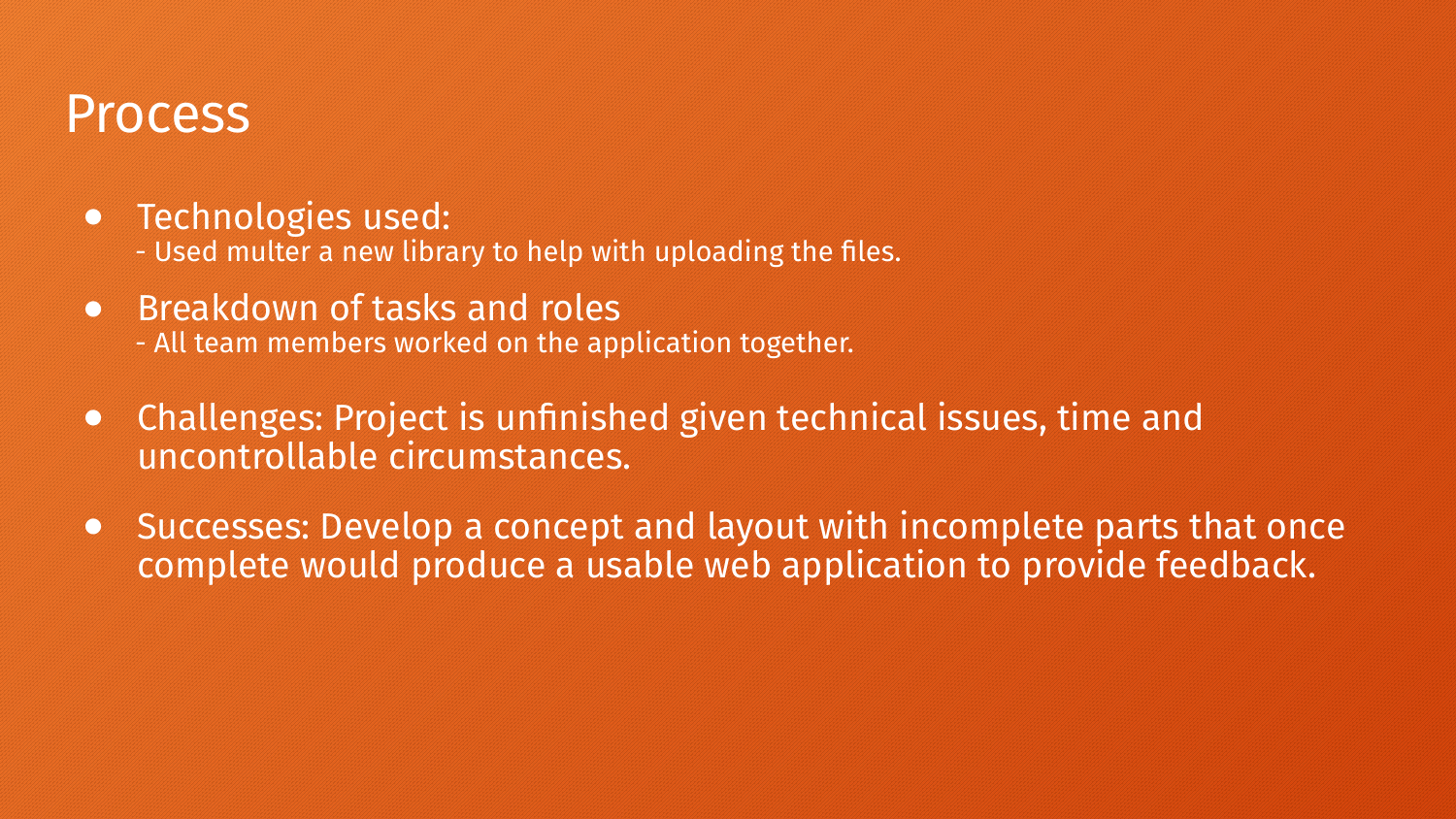

# Process
Technologies used:
       - Used multer a new library to help with uploading the files.

Breakdown of tasks and roles
       - All team members worked on the application together.

Challenges: Project is unfinished given technical issues, time and uncontrollable circumstances.

Successes: Develop a concept and layout with incomplete parts that once complete would produce a usable web application to provide feedback.